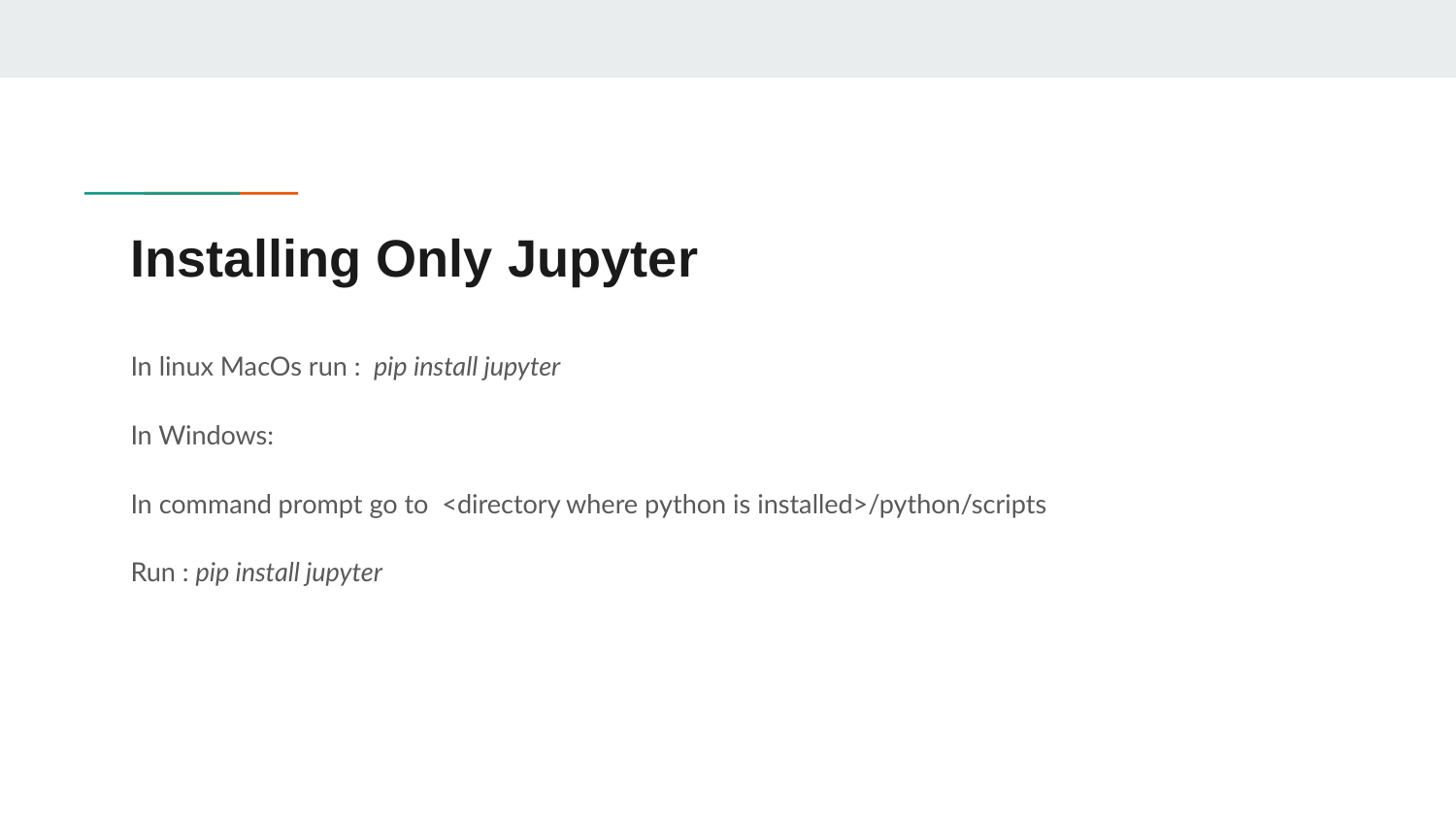

# Installing Only Jupyter
In linux MacOs run :  pip install jupyter
In Windows:
In command prompt go to  <directory where python is installed>/python/scripts
Run : pip install jupyter